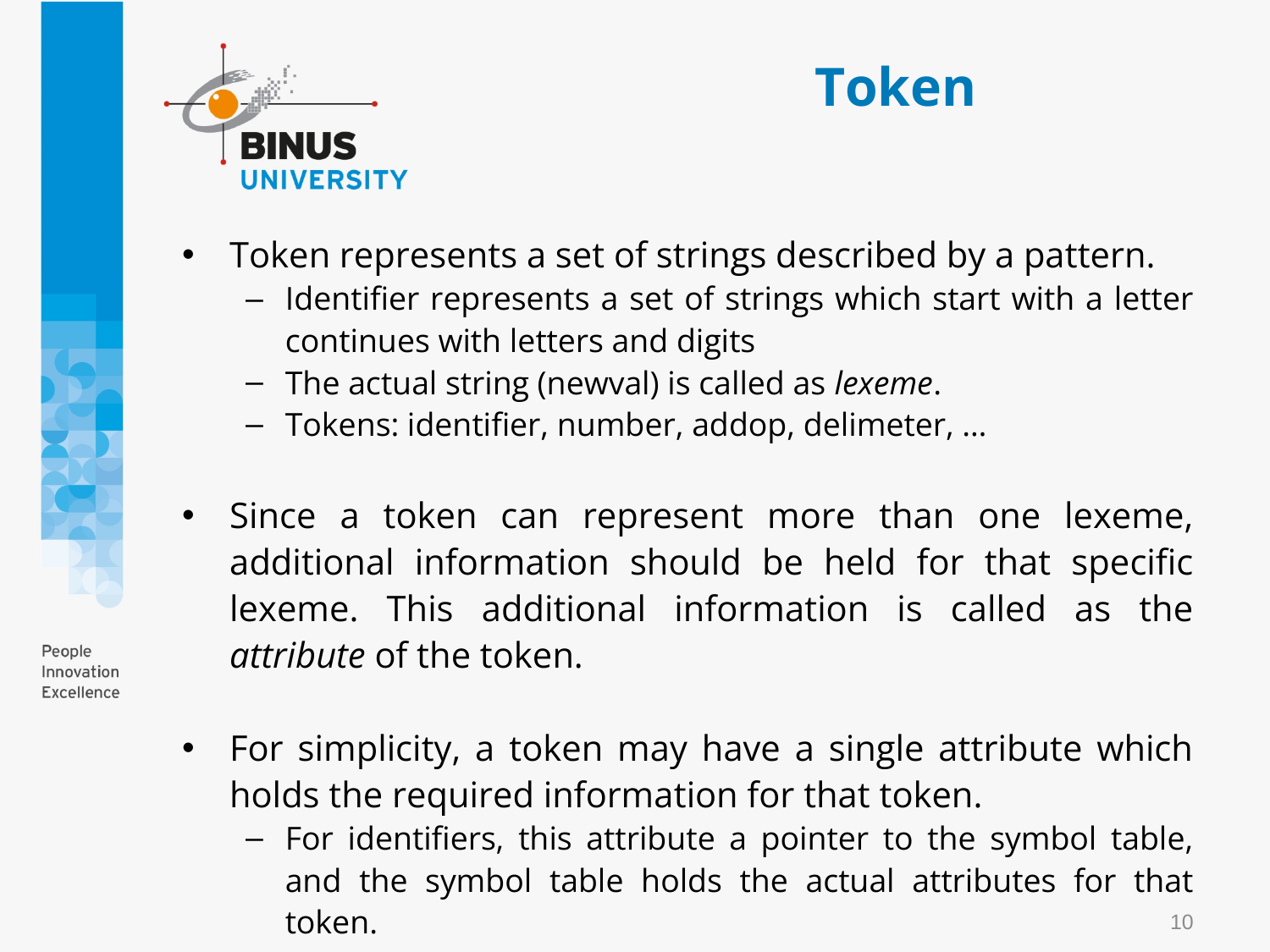

Token
Token represents a set of strings described by a pattern.
Identifier represents a set of strings which start with a letter continues with letters and digits
The actual string (newval) is called as lexeme.
Tokens: identifier, number, addop, delimeter, …

Since a token can represent more than one lexeme, additional information should be held for that specific lexeme. This additional information is called as the attribute of the token.

For simplicity, a token may have a single attribute which holds the required information for that token.
For identifiers, this attribute a pointer to the symbol table, and the symbol table holds the actual attributes for that token.
10